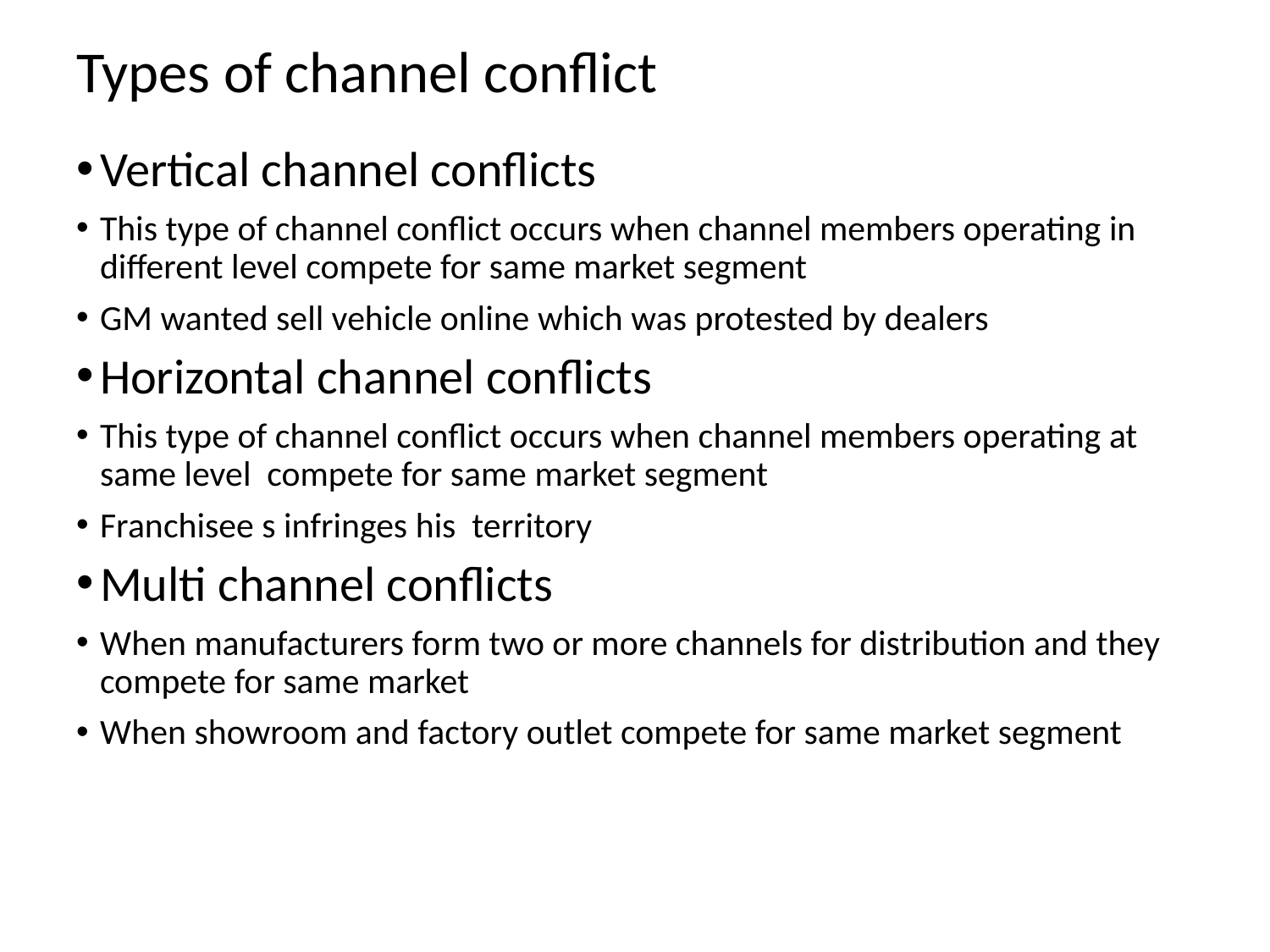

# Types of channel conflict
Vertical channel conflicts
This type of channel conflict occurs when channel members operating in different level compete for same market segment
GM wanted sell vehicle online which was protested by dealers
Horizontal channel conflicts
This type of channel conflict occurs when channel members operating at same level  compete for same market segment
Franchisee s infringes his  territory
Multi channel conflicts
When manufacturers form two or more channels for distribution and they compete for same market
When showroom and factory outlet compete for same market segment